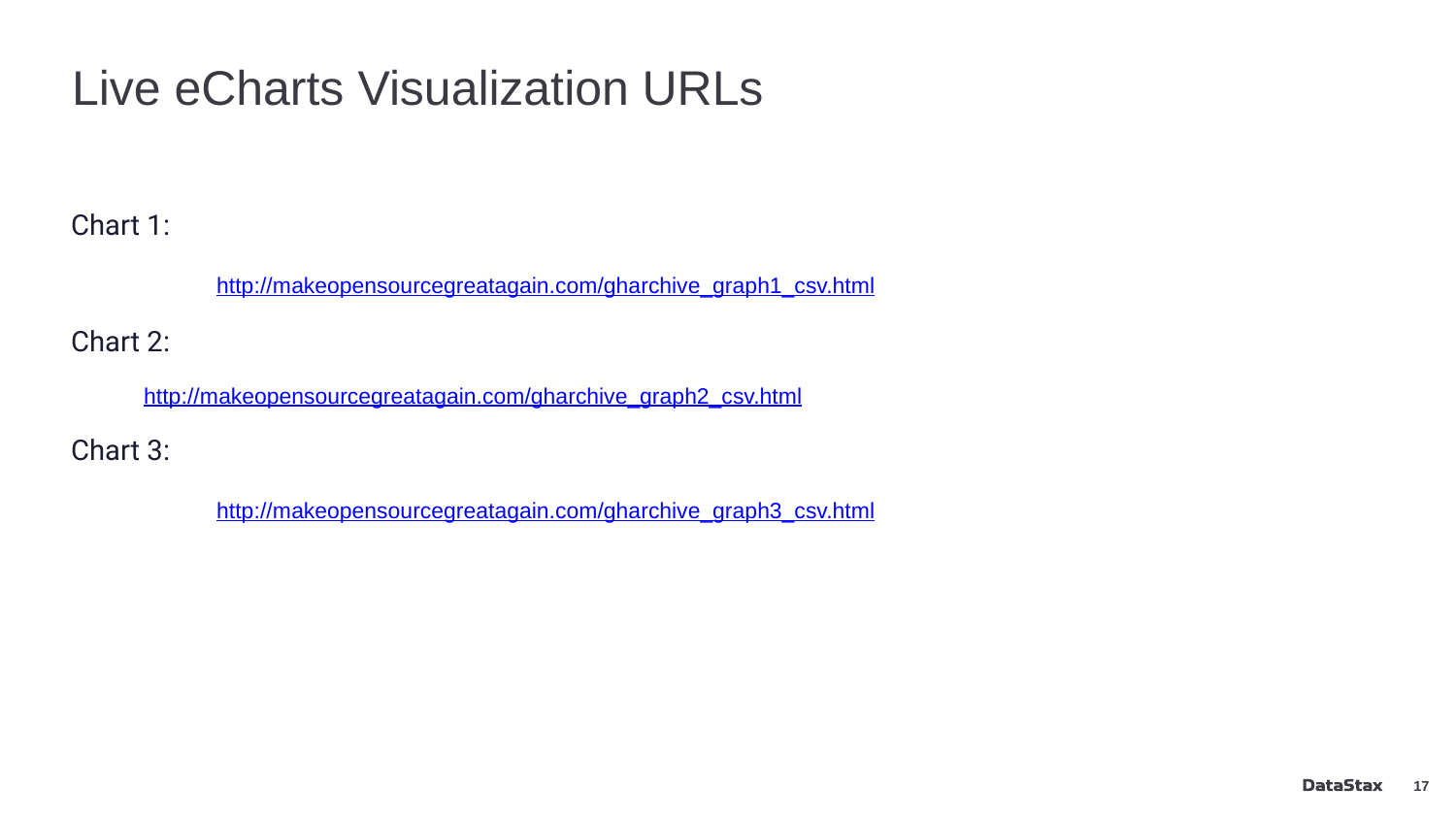

# Live eCharts Visualization URLs
Chart 1:
	http://makeopensourcegreatagain.com/gharchive_graph1_csv.html
Chart 2:
http://makeopensourcegreatagain.com/gharchive_graph2_csv.html
Chart 3:
	http://makeopensourcegreatagain.com/gharchive_graph3_csv.html
17